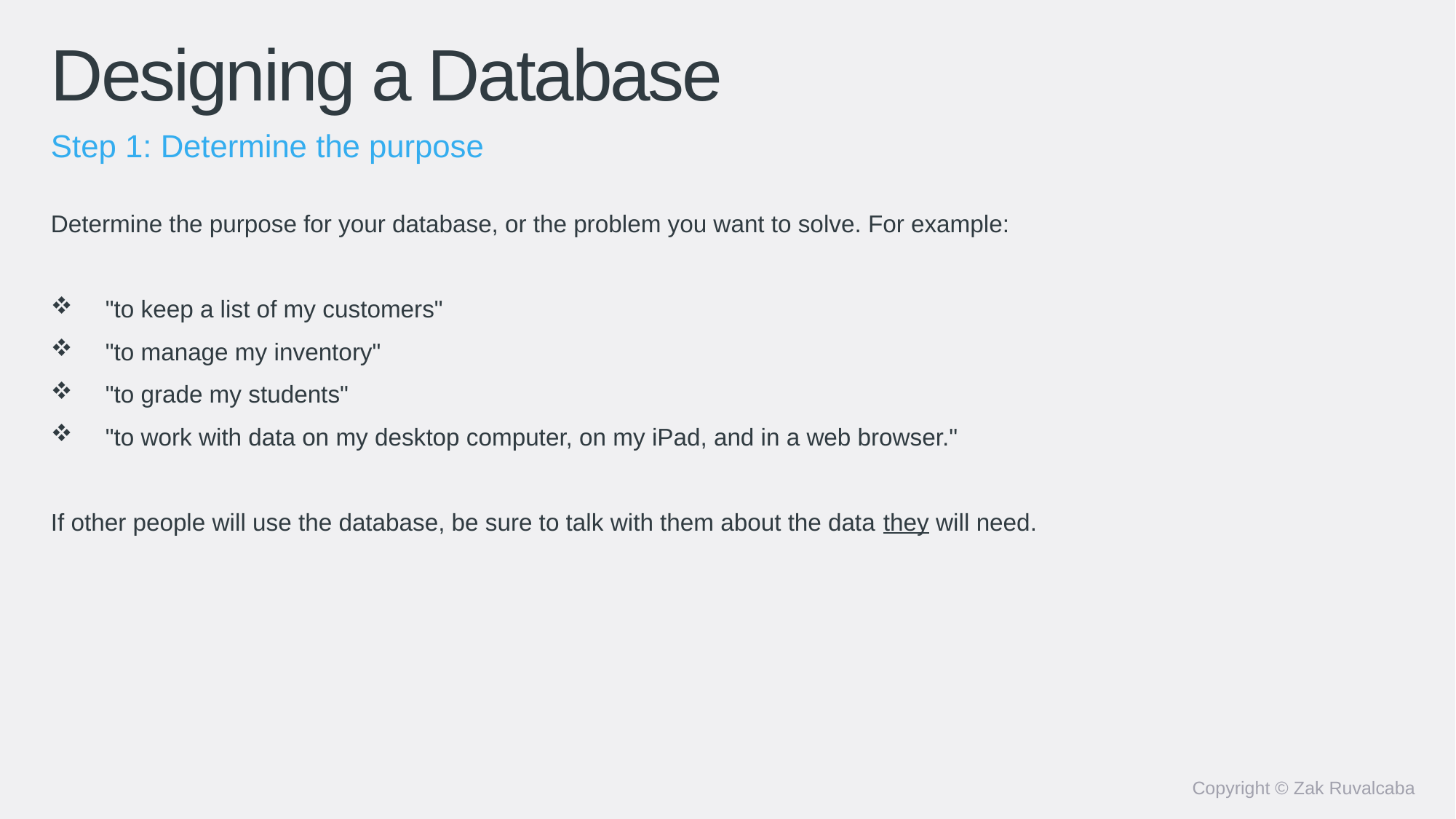

# Designing a Database
Step 1: Determine the purpose
Determine the purpose for your database, or the problem you want to solve. For example:

"to keep a list of my customers"
"to manage my inventory"
"to grade my students"
"to work with data on my desktop computer, on my iPad, and in a web browser."

If other people will use the database, be sure to talk with them about the data they will need.